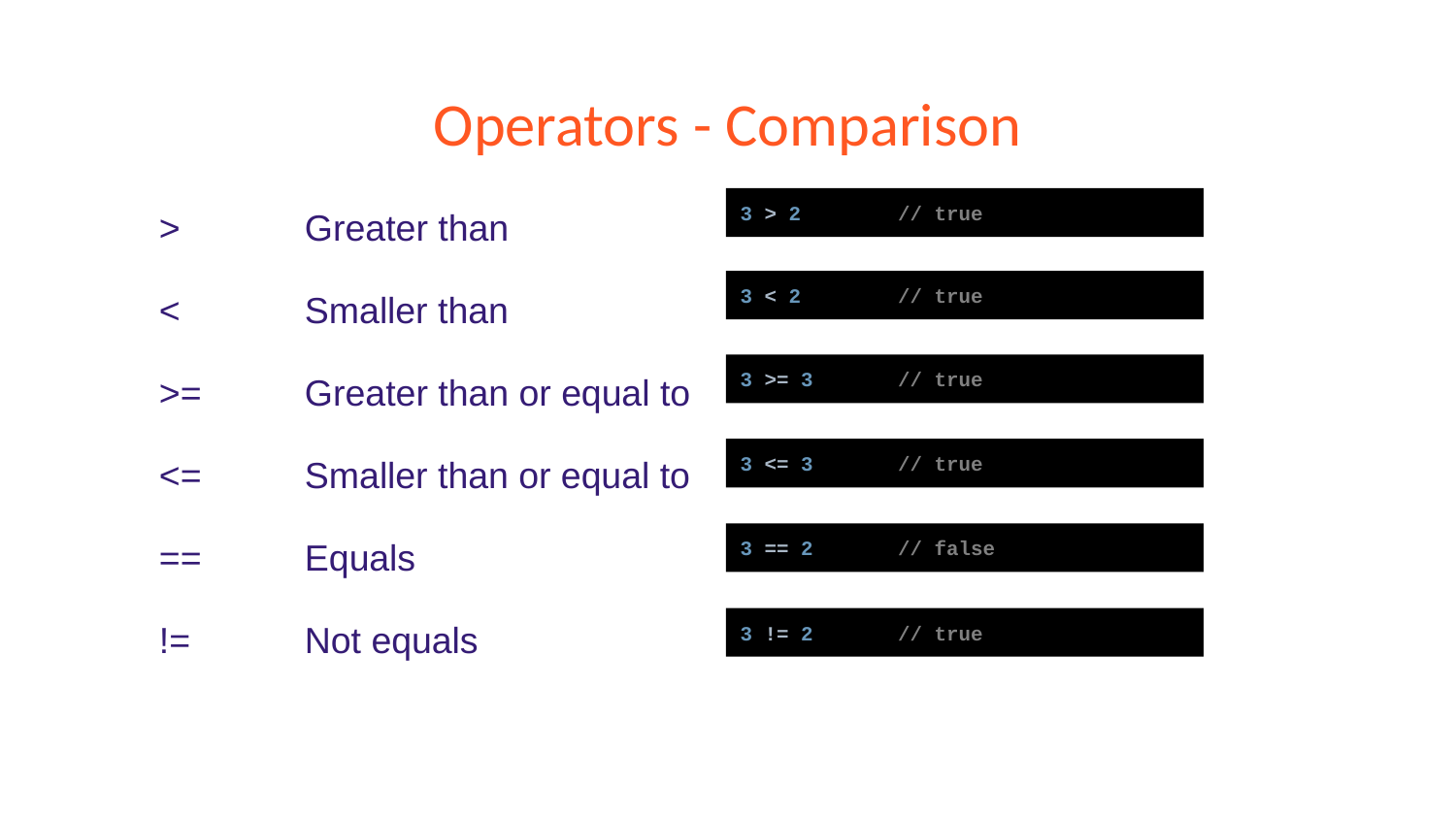

# Operators - Comparison
>	Greater than
<	Smaller than
>=	Greater than or equal to
<=	Smaller than or equal to
==	Equals
!=	Not equals
3 > 2  	 // true
3 < 2  	 // true
3 >= 3 	 // true
3 <= 3 	 // true
3 == 2 	 // false
3 != 2 	 // true